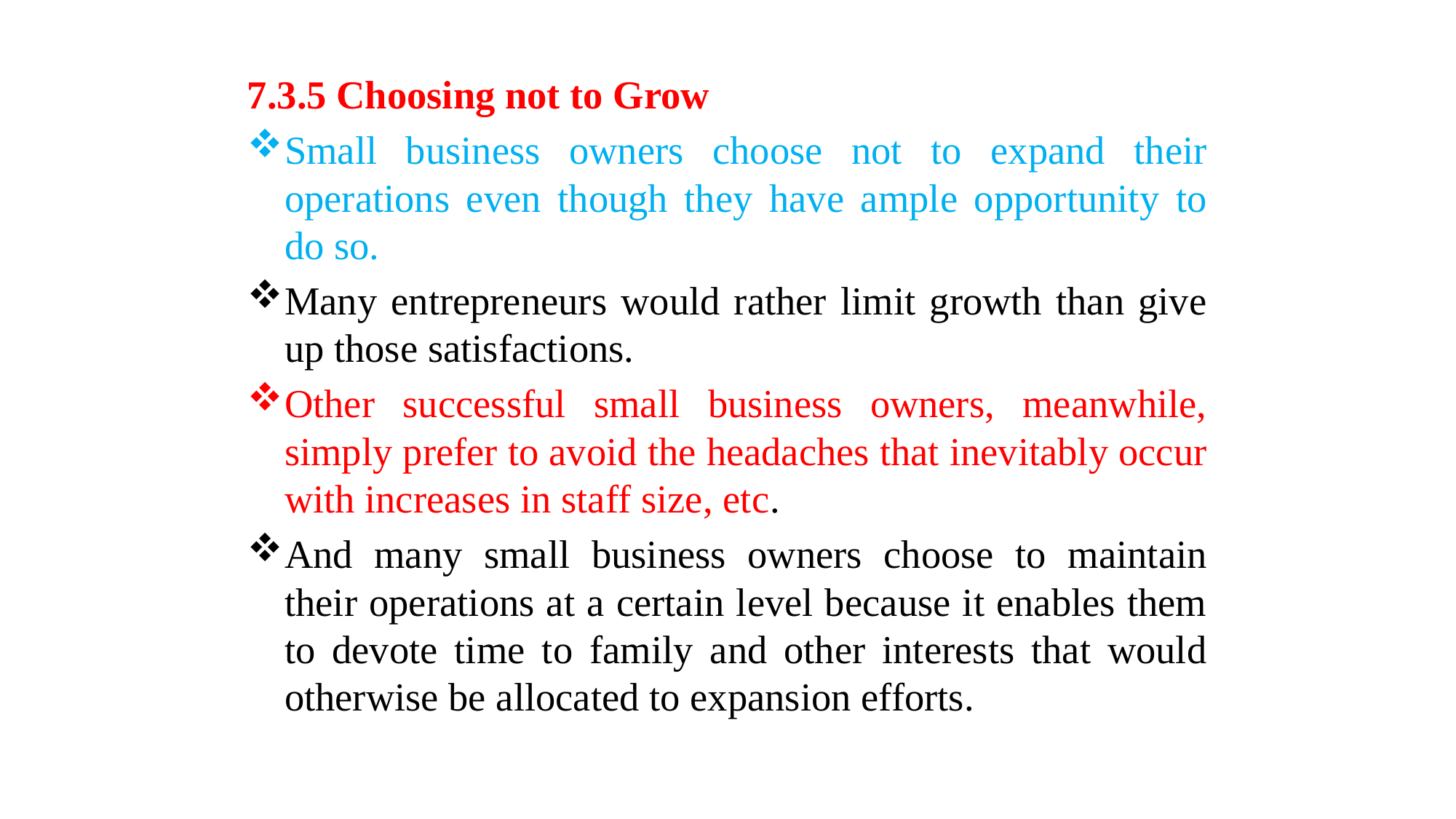

7.3.5 Choosing not to Grow
Small business owners choose not to expand their operations even though they have ample opportunity to do so.
Many entrepreneurs would rather limit growth than give up those satisfactions.
Other successful small business owners, meanwhile, simply prefer to avoid the headaches that inevitably occur with increases in staff size, etc.
And many small business owners choose to maintain their operations at a certain level because it enables them to devote time to family and other interests that would otherwise be allocated to expansion efforts.